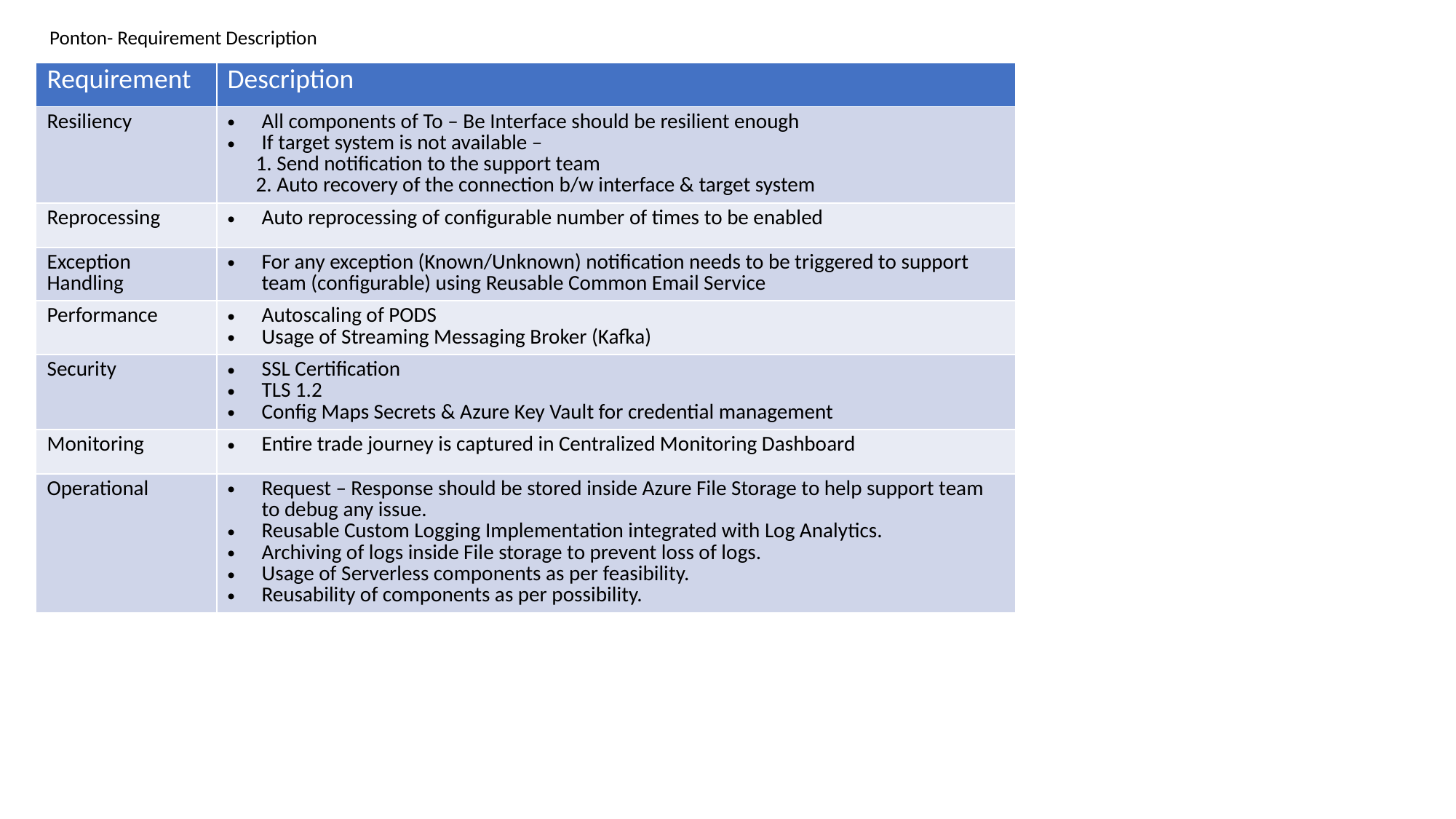

# Ponton- Requirement Description
| Requirement | Description |
| --- | --- |
| Resiliency | All components of To – Be Interface should be resilient enough If target system is not available – 1. Send notification to the support team 2. Auto recovery of the connection b/w interface & target system |
| Reprocessing | Auto reprocessing of configurable number of times to be enabled |
| Exception Handling | For any exception (Known/Unknown) notification needs to be triggered to support team (configurable) using Reusable Common Email Service |
| Performance | Autoscaling of PODS Usage of Streaming Messaging Broker (Kafka) |
| Security | SSL Certification TLS 1.2 Config Maps Secrets & Azure Key Vault for credential management |
| Monitoring | Entire trade journey is captured in Centralized Monitoring Dashboard |
| Operational | Request – Response should be stored inside Azure File Storage to help support team to debug any issue. Reusable Custom Logging Implementation integrated with Log Analytics. Archiving of logs inside File storage to prevent loss of logs. Usage of Serverless components as per feasibility. Reusability of components as per possibility. |